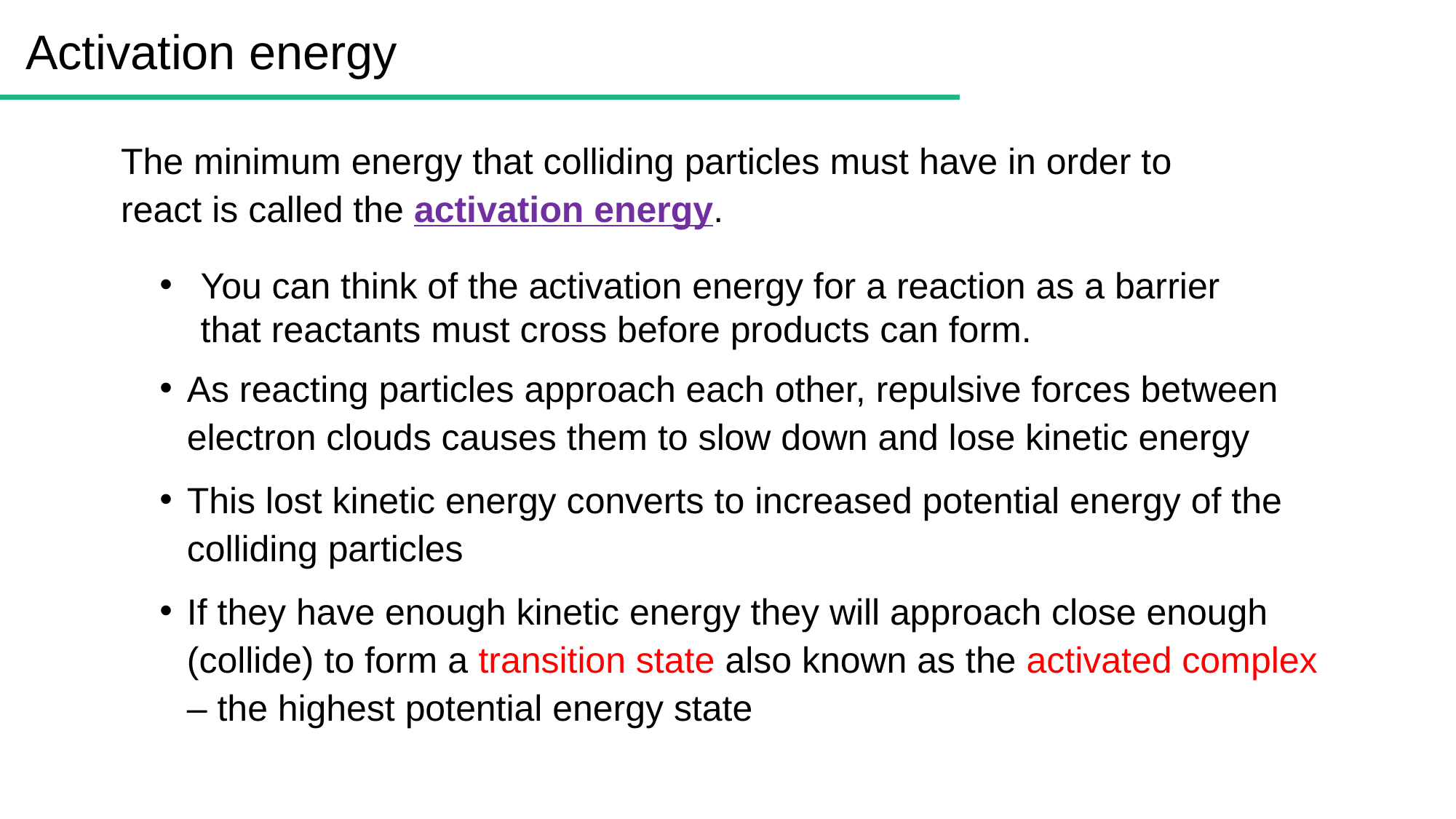

Activation energy
The minimum energy that colliding particles must have in order to react is called the activation energy.
You can think of the activation energy for a reaction as a barrier that reactants must cross before products can form.
As reacting particles approach each other, repulsive forces between electron clouds causes them to slow down and lose kinetic energy
This lost kinetic energy converts to increased potential energy of the colliding particles
If they have enough kinetic energy they will approach close enough (collide) to form a transition state also known as the activated complex – the highest potential energy state